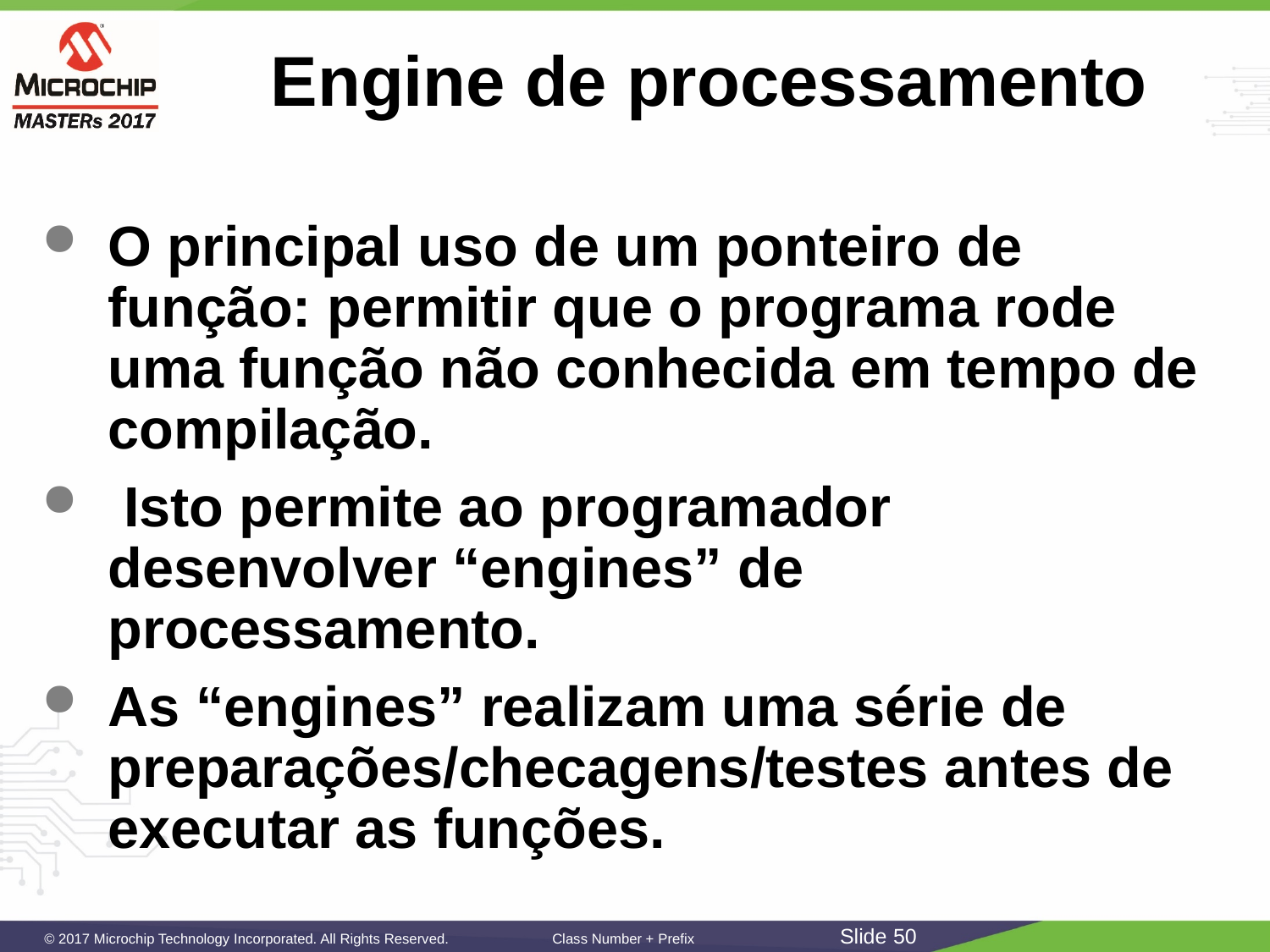

# Engine de processamento
O principal uso de um ponteiro de função: permitir que o programa rode uma função não conhecida em tempo de compilação.
 Isto permite ao programador desenvolver “engines” de processamento.
As “engines” realizam uma série de preparações/checagens/testes antes de executar as funções.